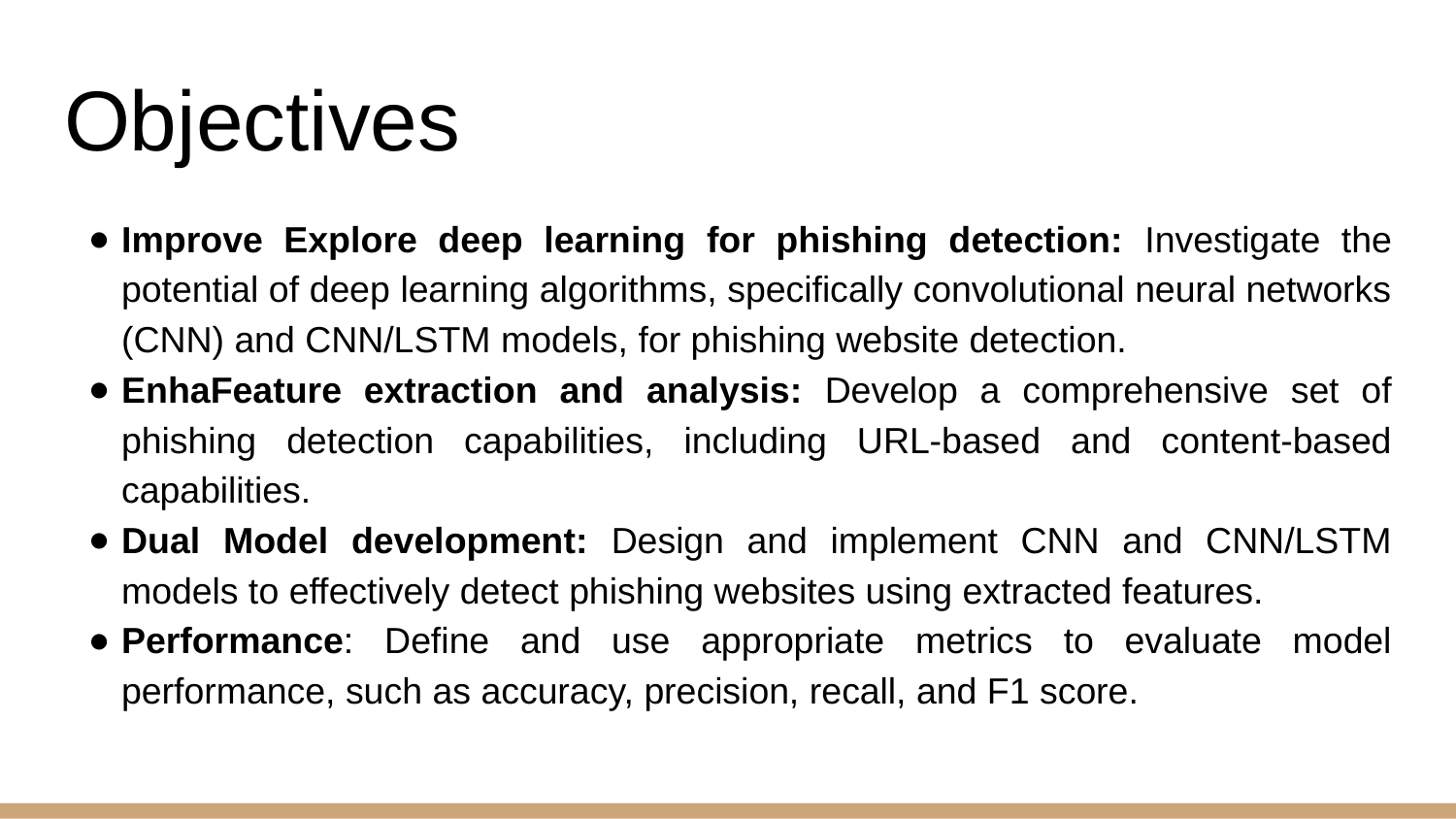

# Objectives
Improve Explore deep learning for phishing detection: Investigate the potential of deep learning algorithms, specifically convolutional neural networks (CNN) and CNN/LSTM models, for phishing website detection.
EnhaFeature extraction and analysis: Develop a comprehensive set of phishing detection capabilities, including URL-based and content-based capabilities.
Dual Model development: Design and implement CNN and CNN/LSTM models to effectively detect phishing websites using extracted features.
Performance: Define and use appropriate metrics to evaluate model performance, such as accuracy, precision, recall, and F1 score.